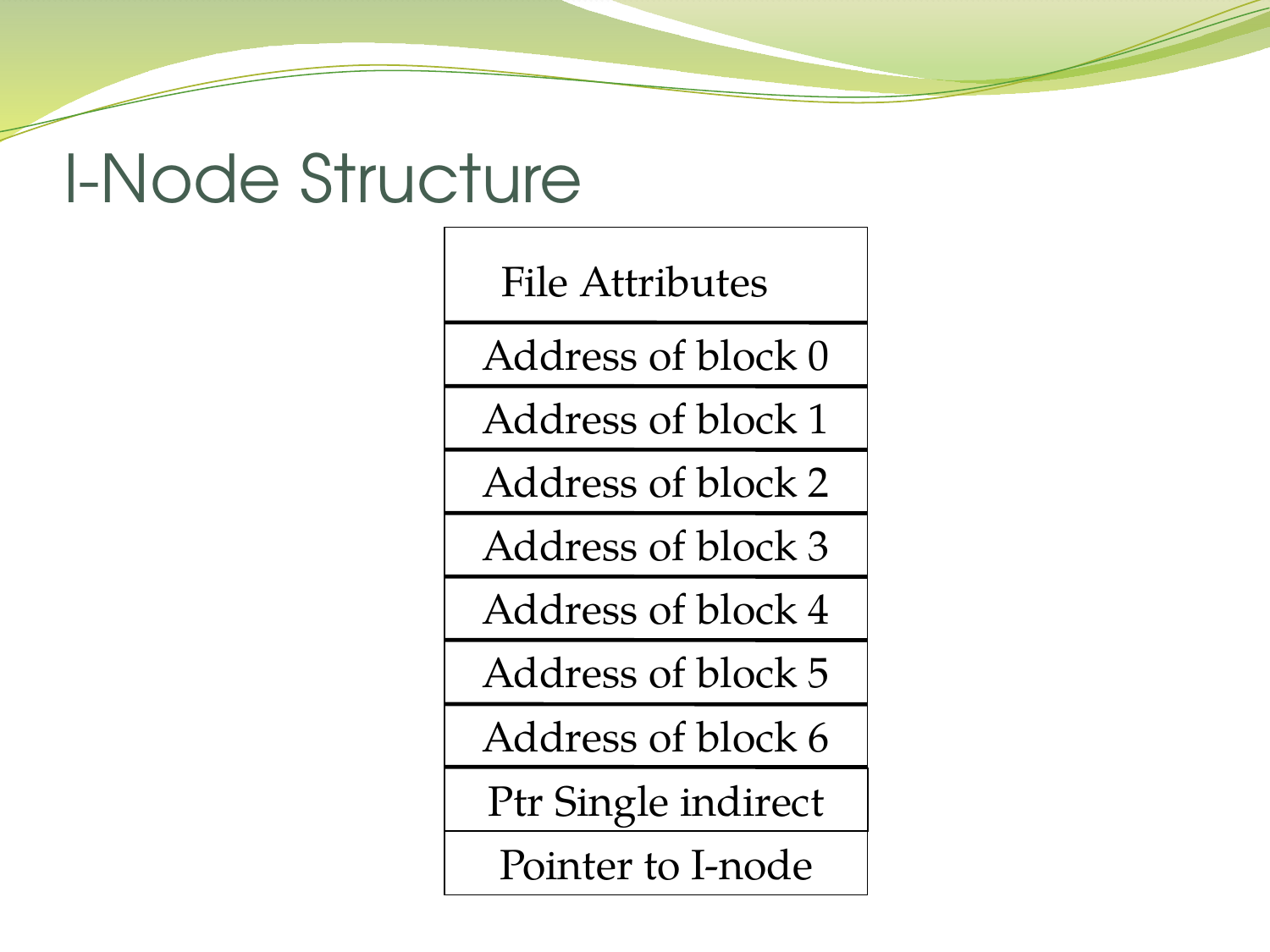

# I-Node Structure

File Attributes
Address of block 0
Address of block 1
Address of block 2
Address of block 3
Address of block 4
Address of block 5
Address of block 6
Ptr Single indirect
Pointer to I-node